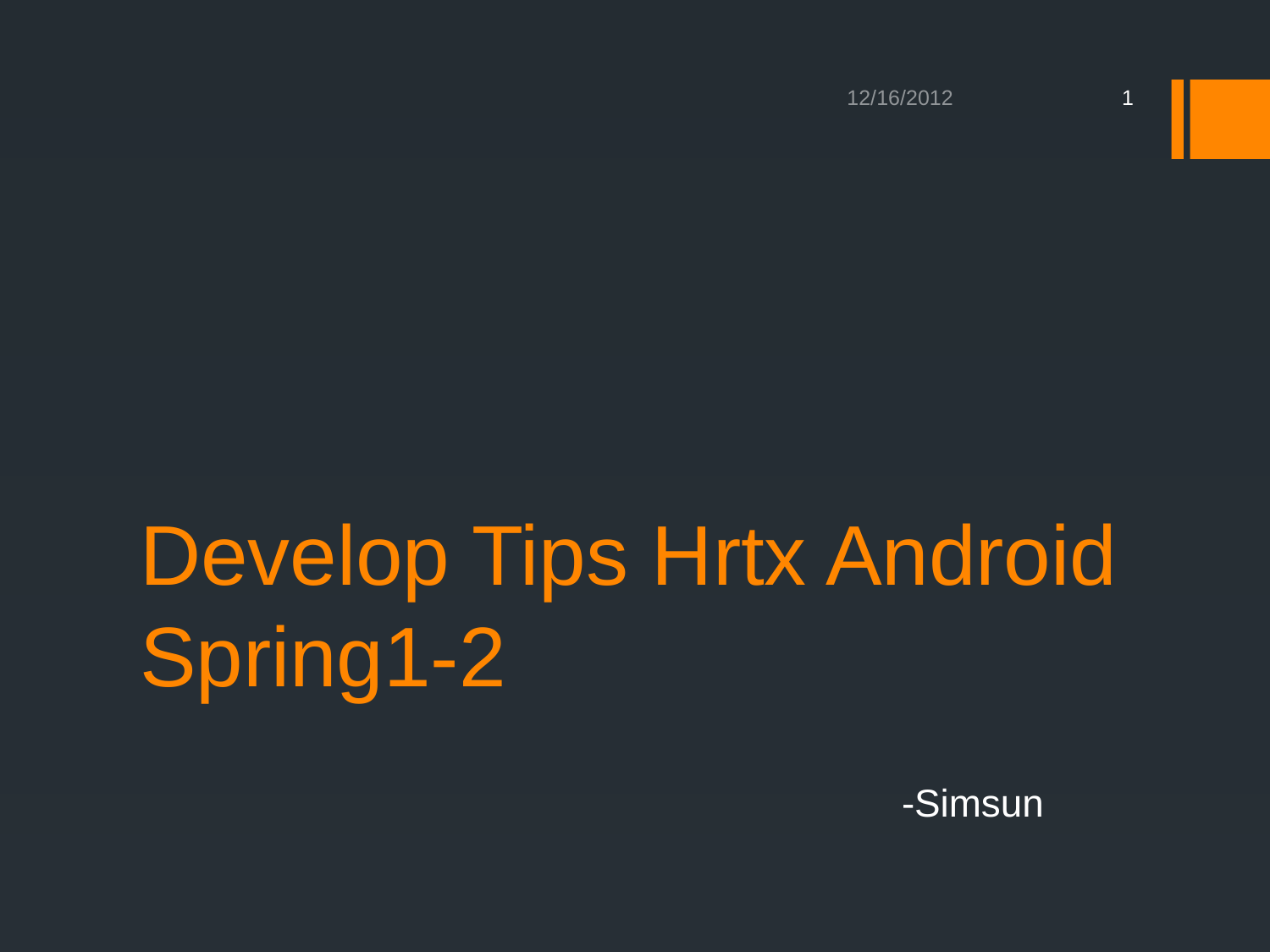

12/16/2012
1

# Develop Tips Hrtx Android Spring1-2

						-Simsun